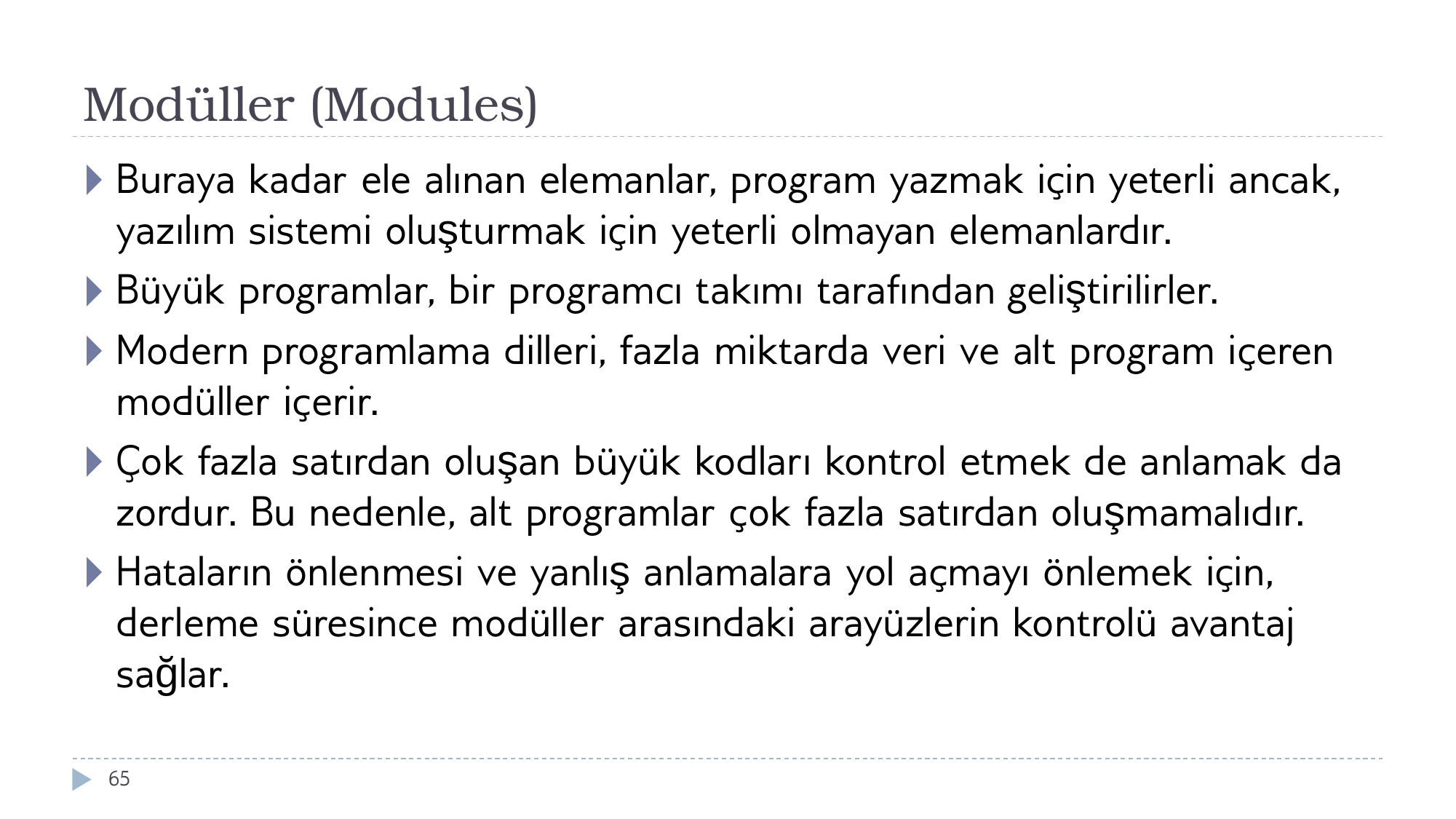

# Modüller (Modules)
Buraya kadar ele alınan elemanlar, program yazmak için yeterli ancak, yazılım sistemi oluşturmak için yeterli olmayan elemanlardır.
Büyük programlar, bir programcı takımı tarafından geliştirilirler.
Modern programlama dilleri, fazla miktarda veri ve alt program içeren modüller içerir.
Çok fazla satırdan oluşan büyük kodları kontrol etmek de anlamak da zordur. Bu nedenle, alt programlar çok fazla satırdan oluşmamalıdır.
Hataların önlenmesi ve yanlış anlamalara yol açmayı önlemek için, derleme süresince modüller arasındaki arayüzlerin kontrolü avantaj sağlar.
65